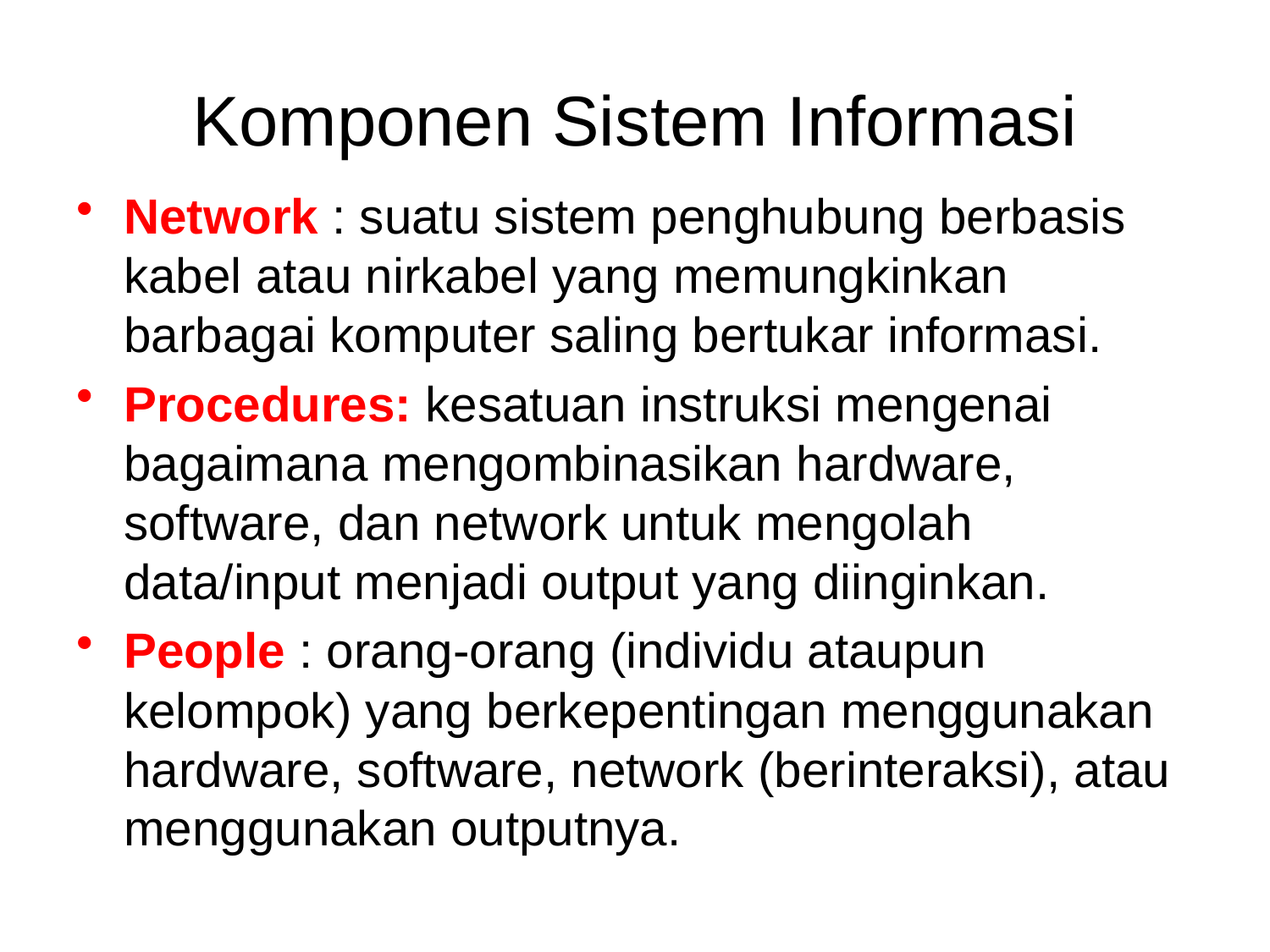

# Komponen Sistem Informasi
Network : suatu sistem penghubung berbasis kabel atau nirkabel yang memungkinkan barbagai komputer saling bertukar informasi.
Procedures: kesatuan instruksi mengenai bagaimana mengombinasikan hardware, software, dan network untuk mengolah data/input menjadi output yang diinginkan.
People : orang-orang (individu ataupun kelompok) yang berkepentingan menggunakan hardware, software, network (berinteraksi), atau menggunakan outputnya.